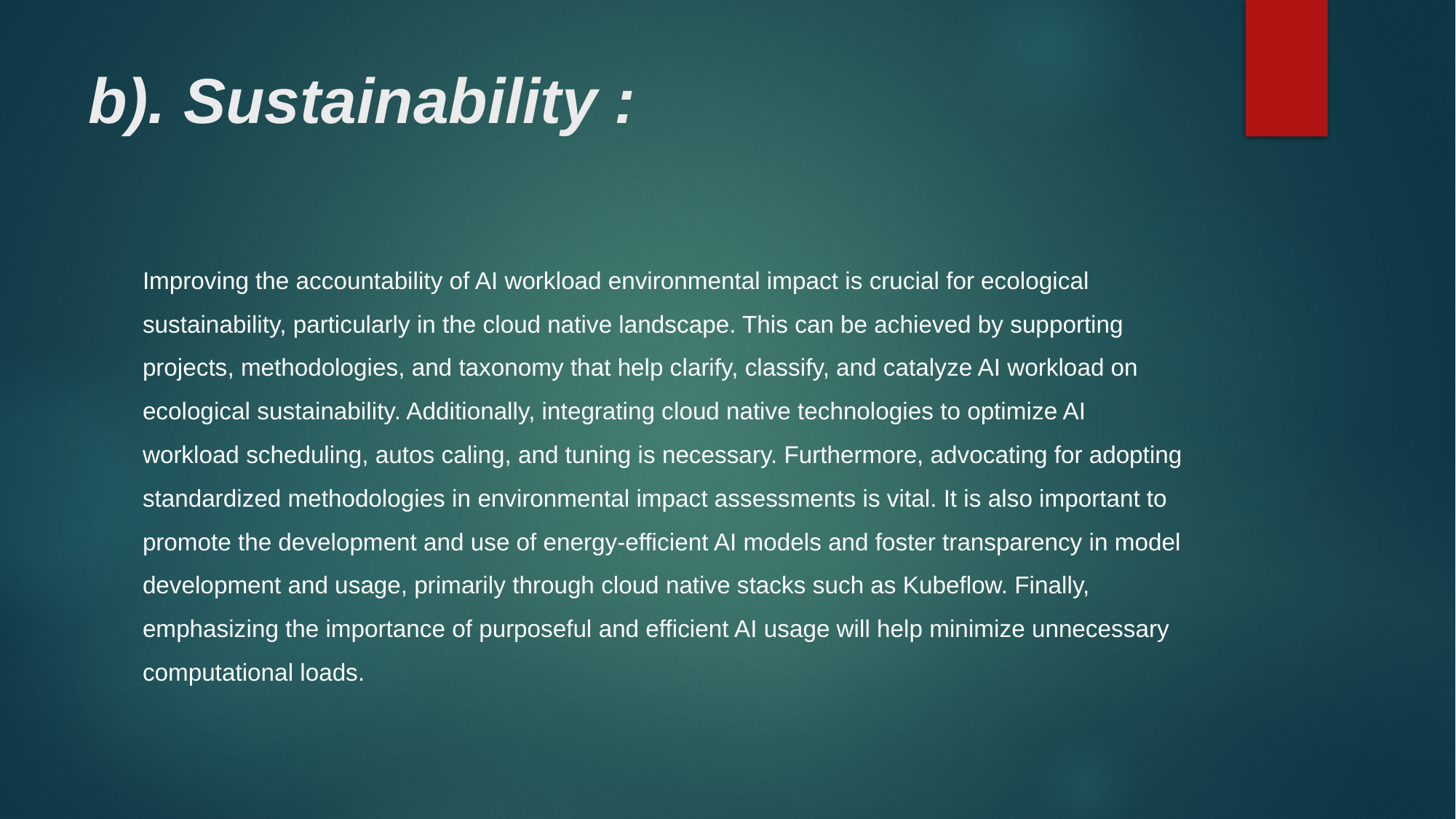

# b). Sustainability :
Improving the accountability of AI workload environmental impact is crucial for ecological sustainability, particularly in the cloud native landscape. This can be achieved by supporting projects, methodologies, and taxonomy that help clarify, classify, and catalyze AI workload on ecological sustainability. Additionally, integrating cloud native technologies to optimize AI workload scheduling, autos caling, and tuning is necessary. Furthermore, advocating for adopting standardized methodologies in environmental impact assessments is vital. It is also important to promote the development and use of energy-efficient AI models and foster transparency in model development and usage, primarily through cloud native stacks such as Kubeflow. Finally, emphasizing the importance of purposeful and efficient AI usage will help minimize unnecessary computational loads.